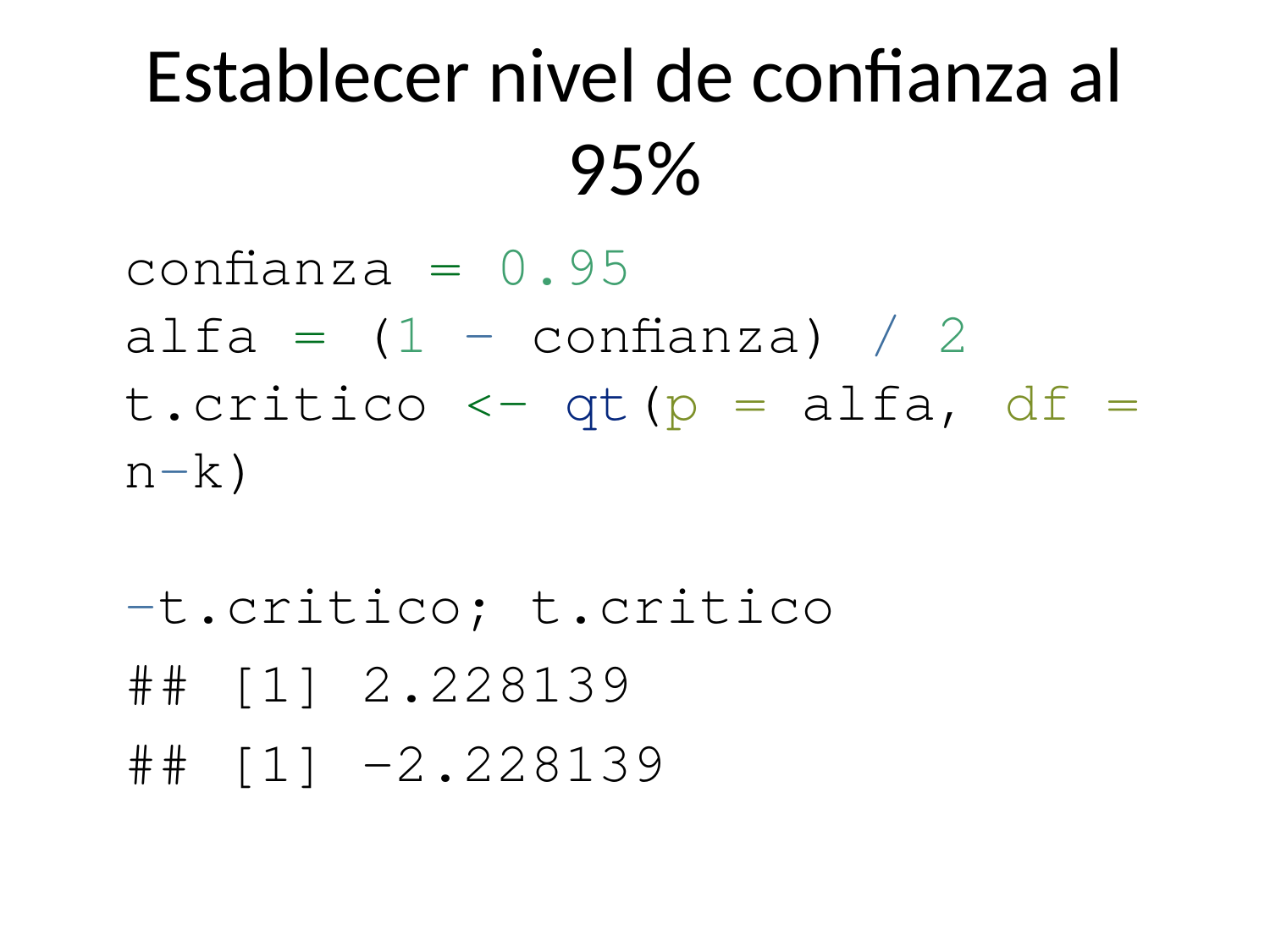

# Establecer nivel de confianza al 95%
confianza = 0.95
alfa = (1 - confianza) / 2
t.critico <- qt(p = alfa, df = n-k)
-t.critico; t.critico
## [1] 2.228139
## [1] -2.228139